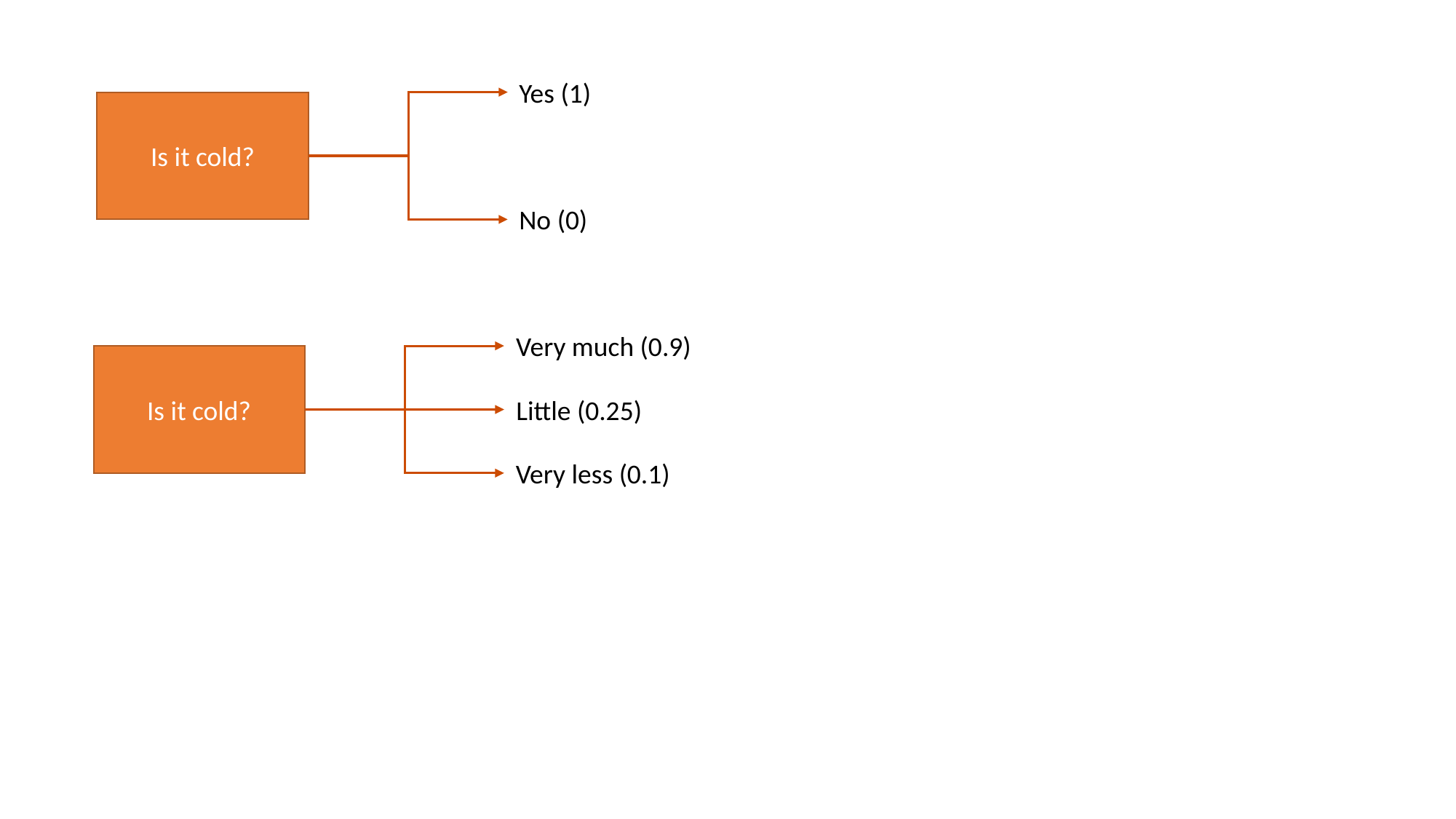

Yes (1)
Is it cold?
No (0)
Very much (0.9)
Is it cold?
Little (0.25)
Very less (0.1)